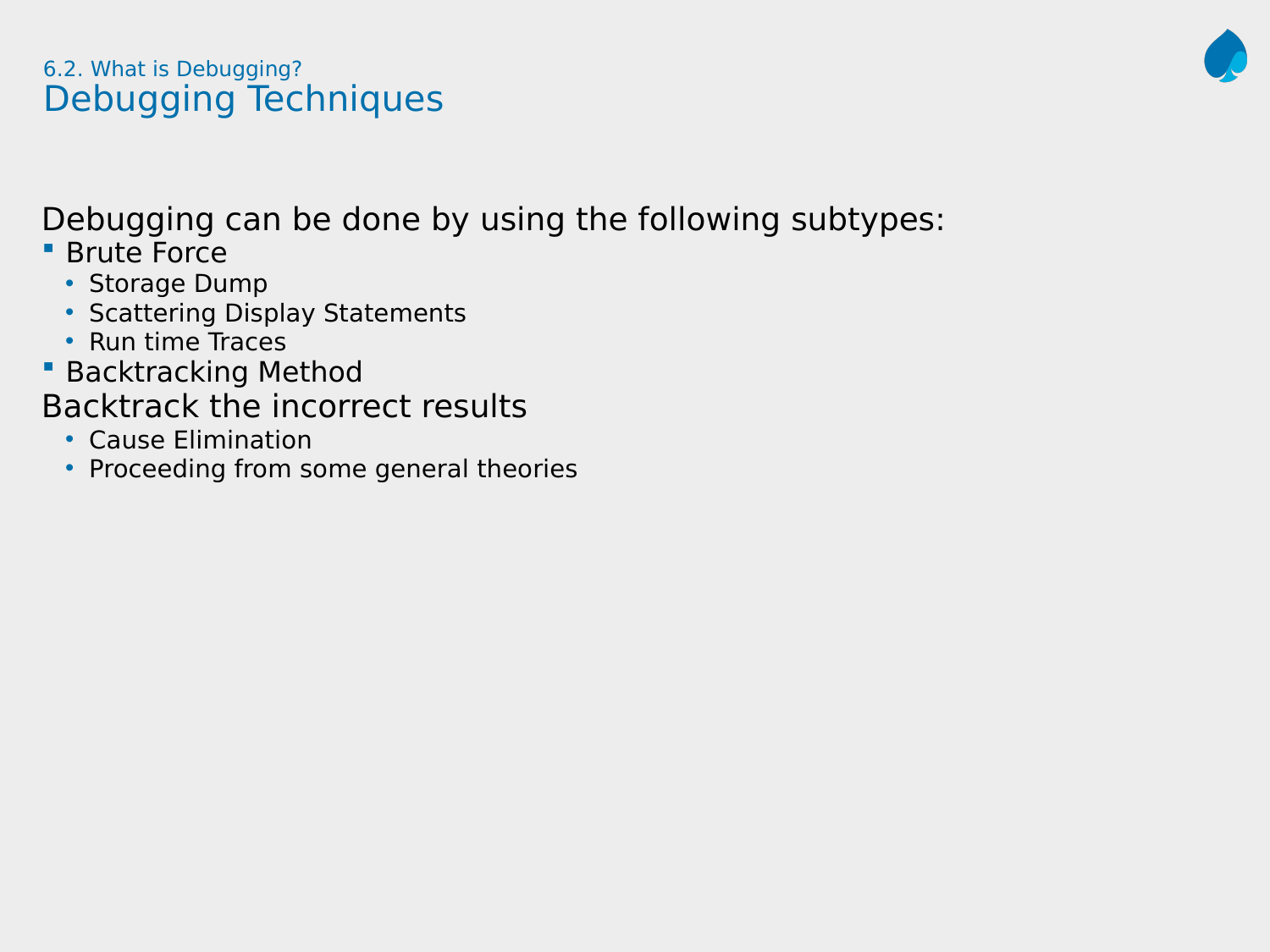

# 6.2. What is Debugging? Debugging Techniques
Debugging can be done by using the following subtypes:
Brute Force
Storage Dump
Scattering Display Statements
Run time Traces
Backtracking Method
Backtrack the incorrect results
Cause Elimination
Proceeding from some general theories